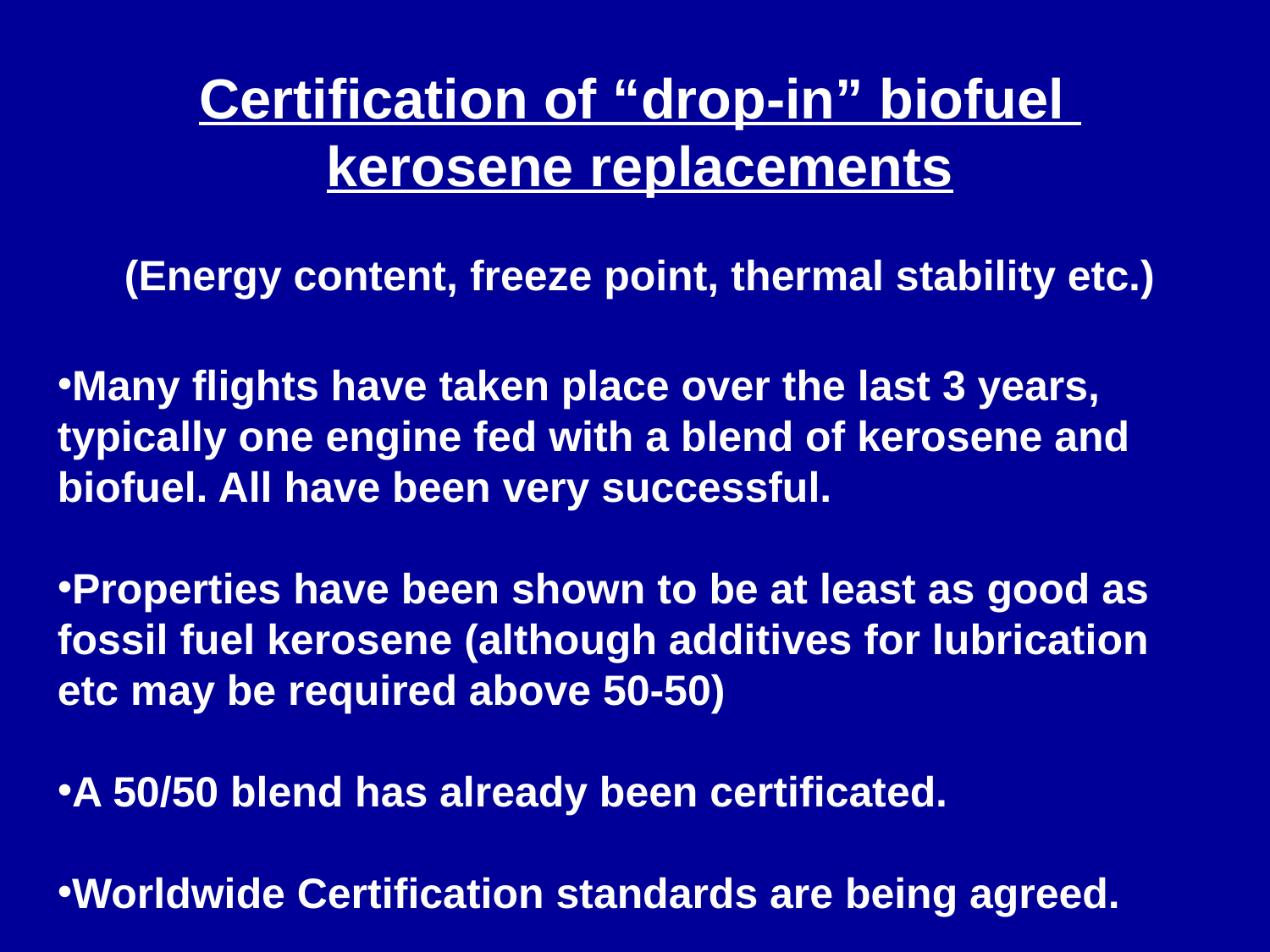

Certification of “drop-in” biofuel
kerosene replacements

(Energy content, freeze point, thermal stability etc.)

Many flights have taken place over the last 3 years, typically one engine fed with a blend of kerosene and biofuel. All have been very successful.

Properties have been shown to be at least as good as fossil fuel kerosene (although additives for lubrication etc may be required above 50-50)

A 50/50 blend has already been certificated.

Worldwide Certification standards are being agreed.